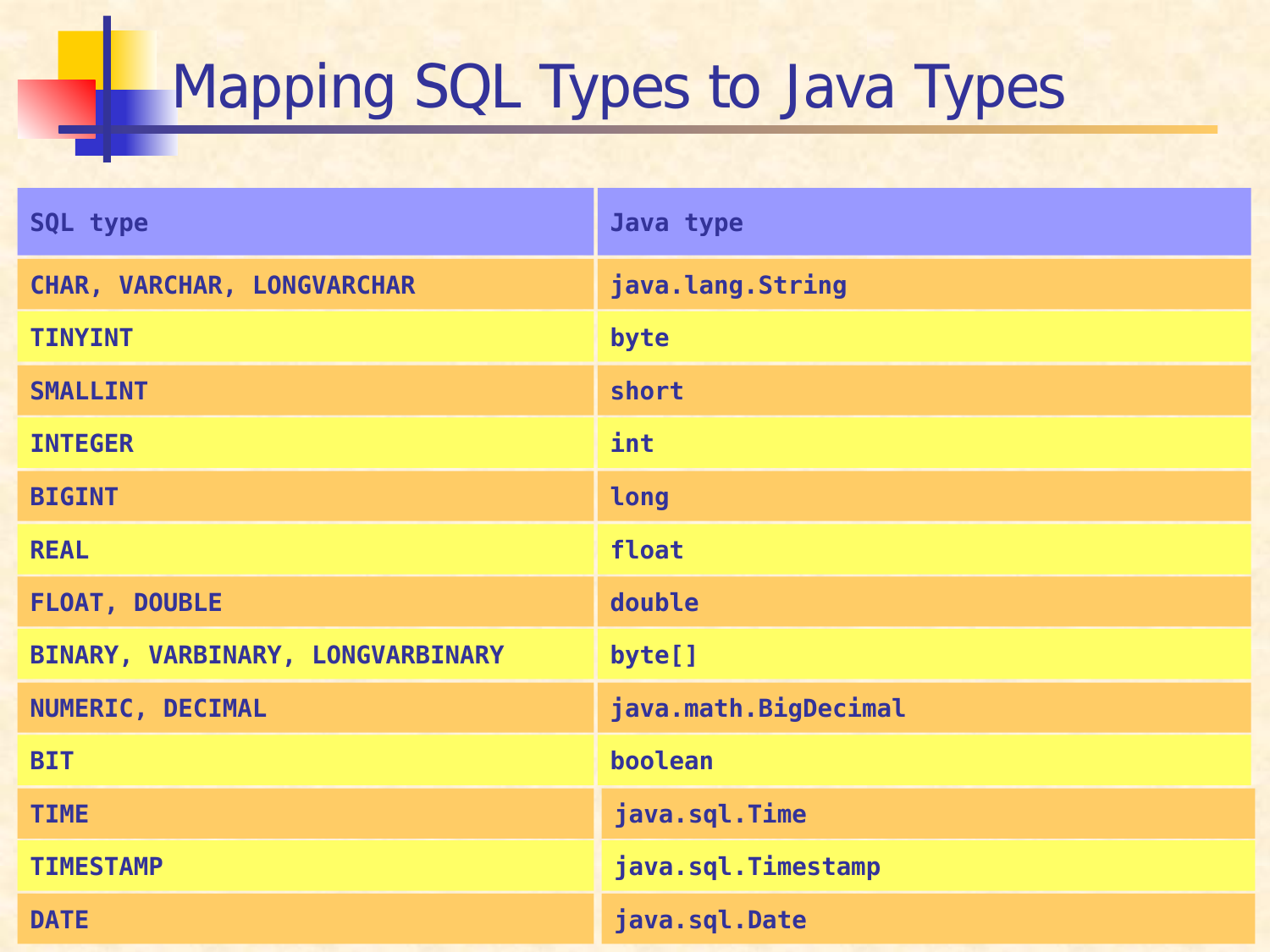

# Mapping SQL Types to Java Types
SQL type
Java type
CHAR, VARCHAR, LONGVARCHAR
java.lang.String
TINYINT
byte
SMALLINT
short
INTEGER
int
BIGINT
long
REAL
float
FLOAT, DOUBLE
double
BINARY, VARBINARY, LONGVARBINARY
byte[]
NUMERIC, DECIMAL
java.math.BigDecimal
BIT
boolean
TIME
java.sql.Time
TIMESTAMP
java.sql.Timestamp
13
DATE
java.sql.Date